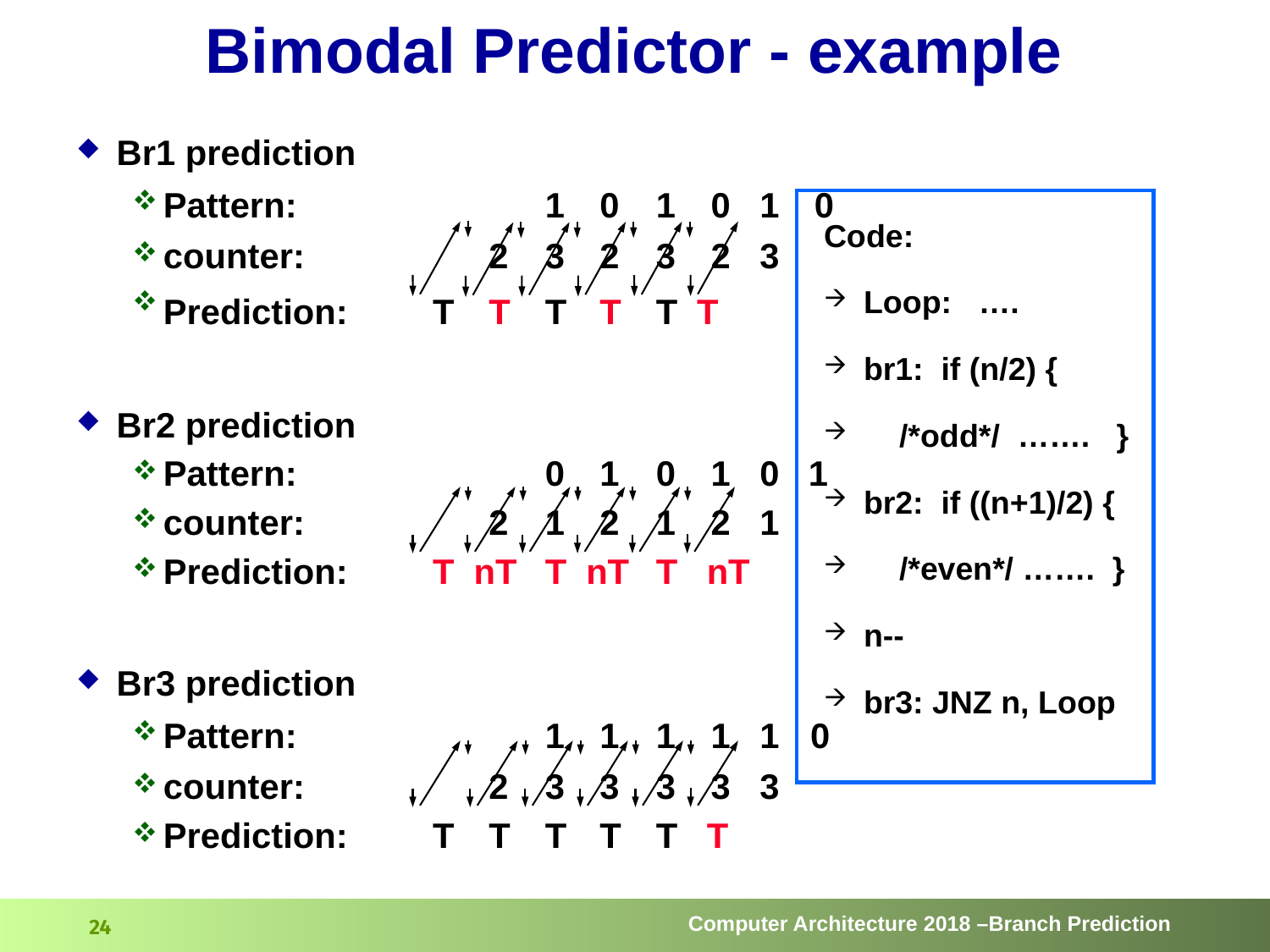

# Bimodal Predictor - example
Br1 prediction
Pattern:			1 	0	1 	0   1    0
counter:		2 	3 	2 	3	2   3
Prediction:	T	T	T	T	T  T

Br2 prediction
Pattern:			0	1 	0 	1   0   1
counter:		2 	1 	2 	1	2   1
Prediction:	T  nT	T  nT	T   nT

Br3 prediction
Pattern:			1	1 	1 	1   1    0
counter:		2 	3 	3 	3	3   3
Prediction:	T 	T	T 	T	T   T
Code:
Loop:   ….
br1:  if (n/2) {
    /*odd*/  …….   }
br2:  if ((n+1)/2) {
    /*even*/ …….  }
n--
br3: JNZ n, Loop